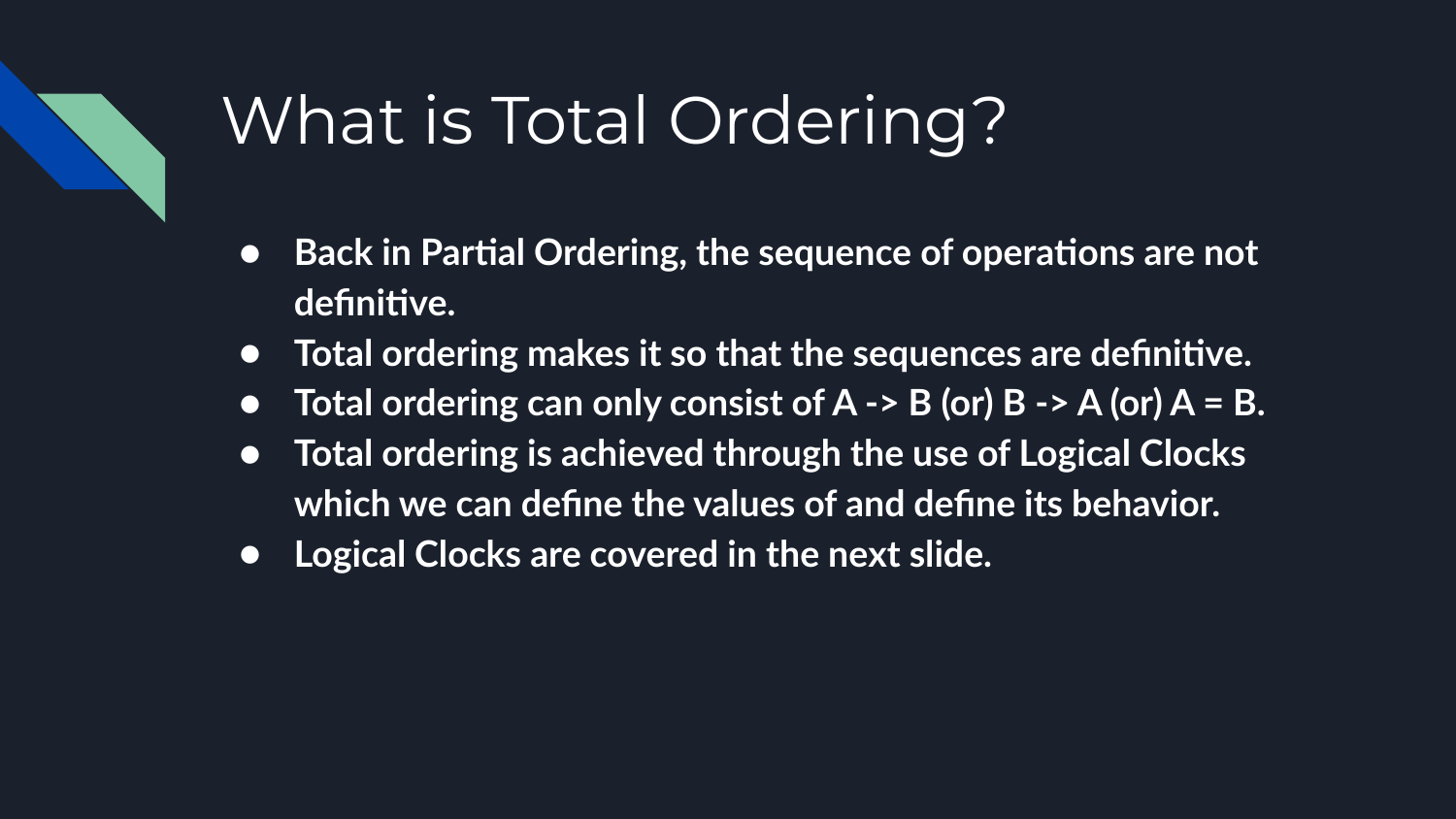

# What is Total Ordering?
Back in Partial Ordering, the sequence of operations are not definitive.
Total ordering makes it so that the sequences are definitive.
Total ordering can only consist of A -> B (or) B -> A (or) A = B.
Total ordering is achieved through the use of Logical Clocks which we can define the values of and define its behavior.
Logical Clocks are covered in the next slide.